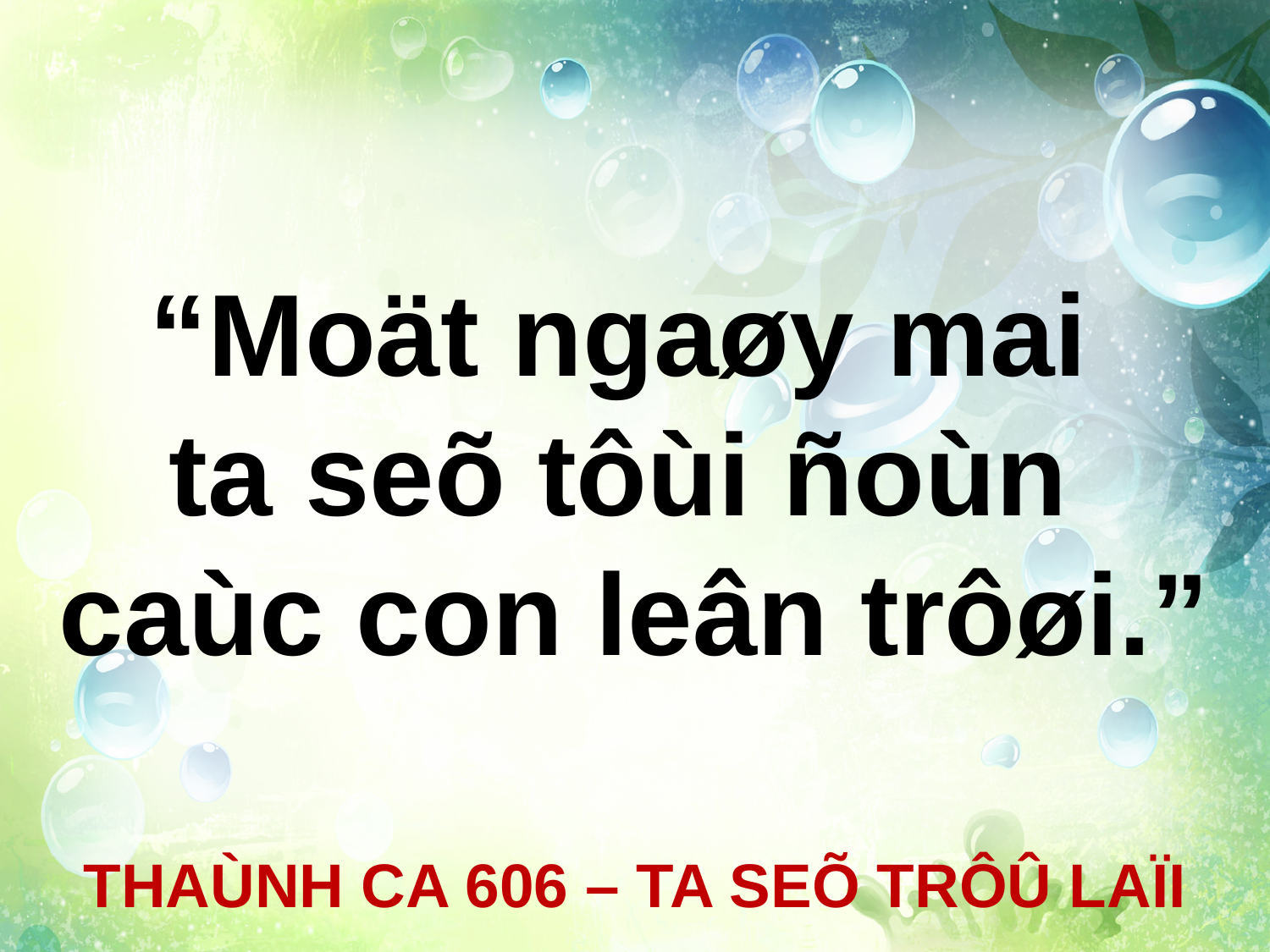

“Moät ngaøy mai
ta seõ tôùi ñoùn
caùc con leân trôøi.”
THAÙNH CA 606 – TA SEÕ TRÔÛ LAÏI